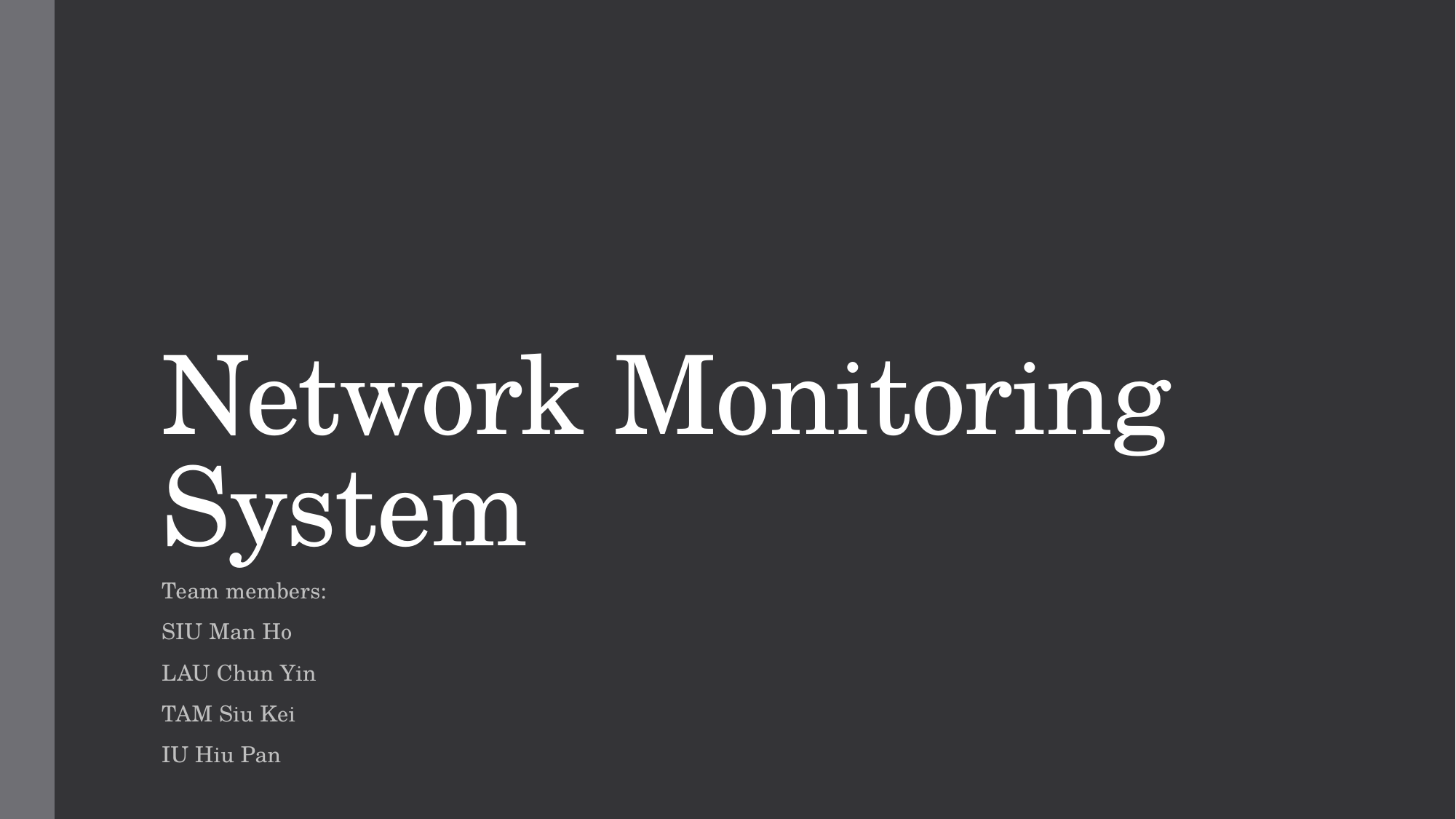

# Network Monitoring System
Team members:
SIU Man Ho
LAU Chun Yin
TAM Siu Kei
IU Hiu Pan